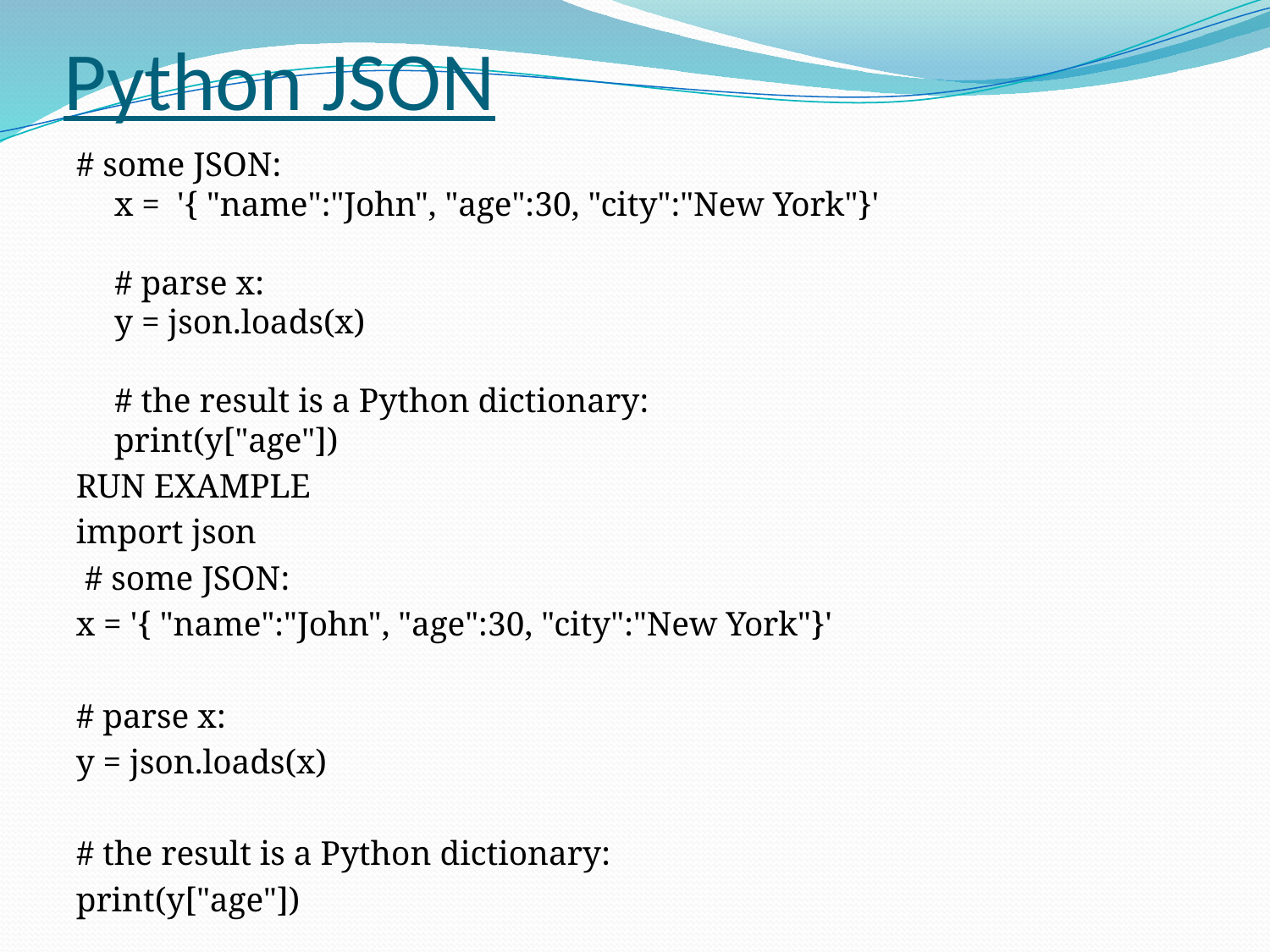

# Python JSON
# some JSON: x =  '{ "name":"John", "age":30, "city":"New York"}' # parse x: y = json.loads(x) # the result is a Python dictionary: print(y["age"])
RUN EXAMPLE
import json
 # some JSON:
x = '{ "name":"John", "age":30, "city":"New York"}'

# parse x:
y = json.loads(x)

# the result is a Python dictionary:
print(y["age"])